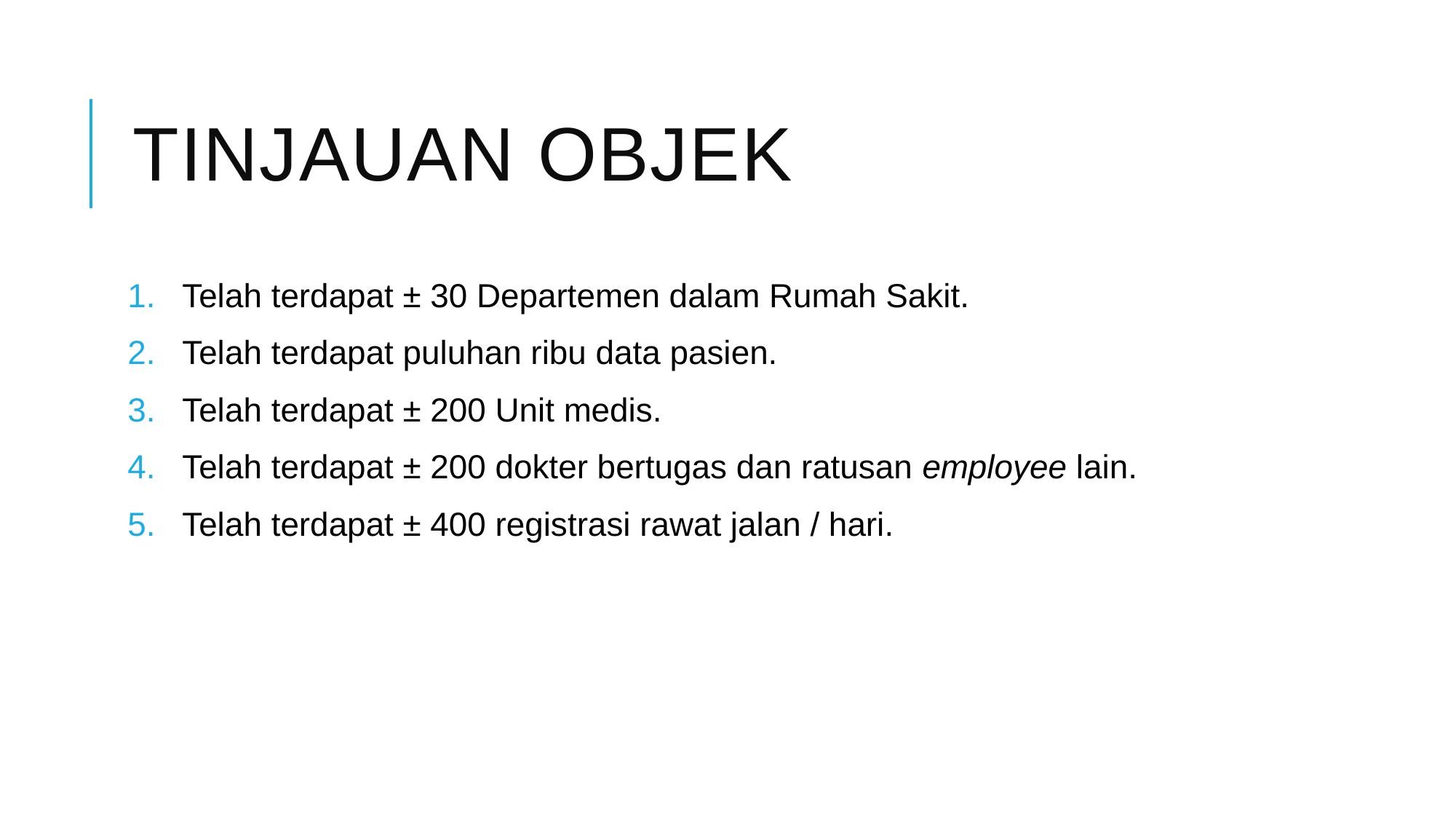

# Tinjauan objek
Telah terdapat ± 30 Departemen dalam Rumah Sakit.
Telah terdapat puluhan ribu data pasien.
Telah terdapat ± 200 Unit medis.
Telah terdapat ± 200 dokter bertugas dan ratusan employee lain.
Telah terdapat ± 400 registrasi rawat jalan / hari.